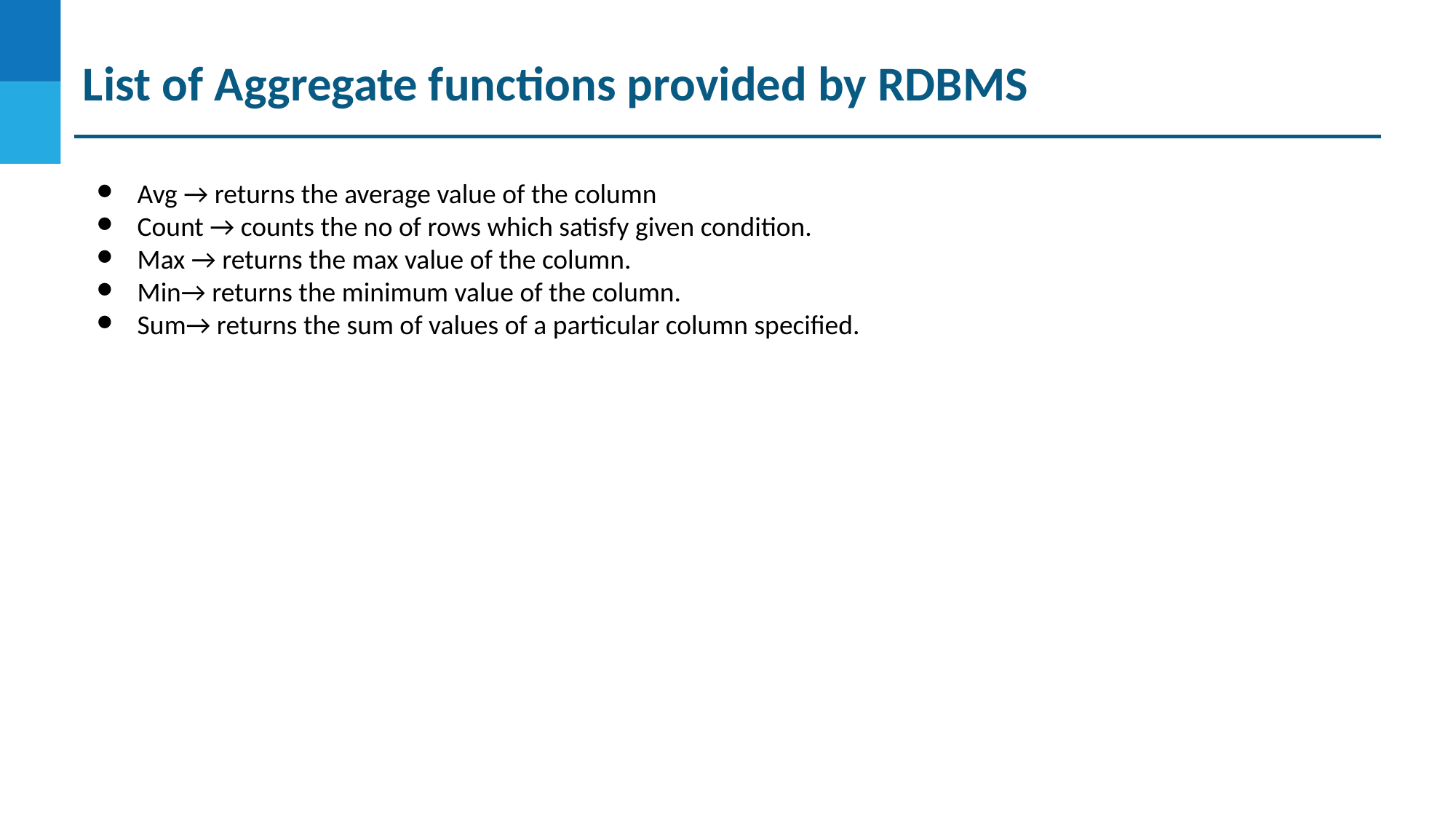

List of Aggregate functions provided by RDBMS
Avg → returns the average value of the column
Count → counts the no of rows which satisfy given condition.
Max → returns the max value of the column.
Min→ returns the minimum value of the column.
Sum→ returns the sum of values of a particular column specified.